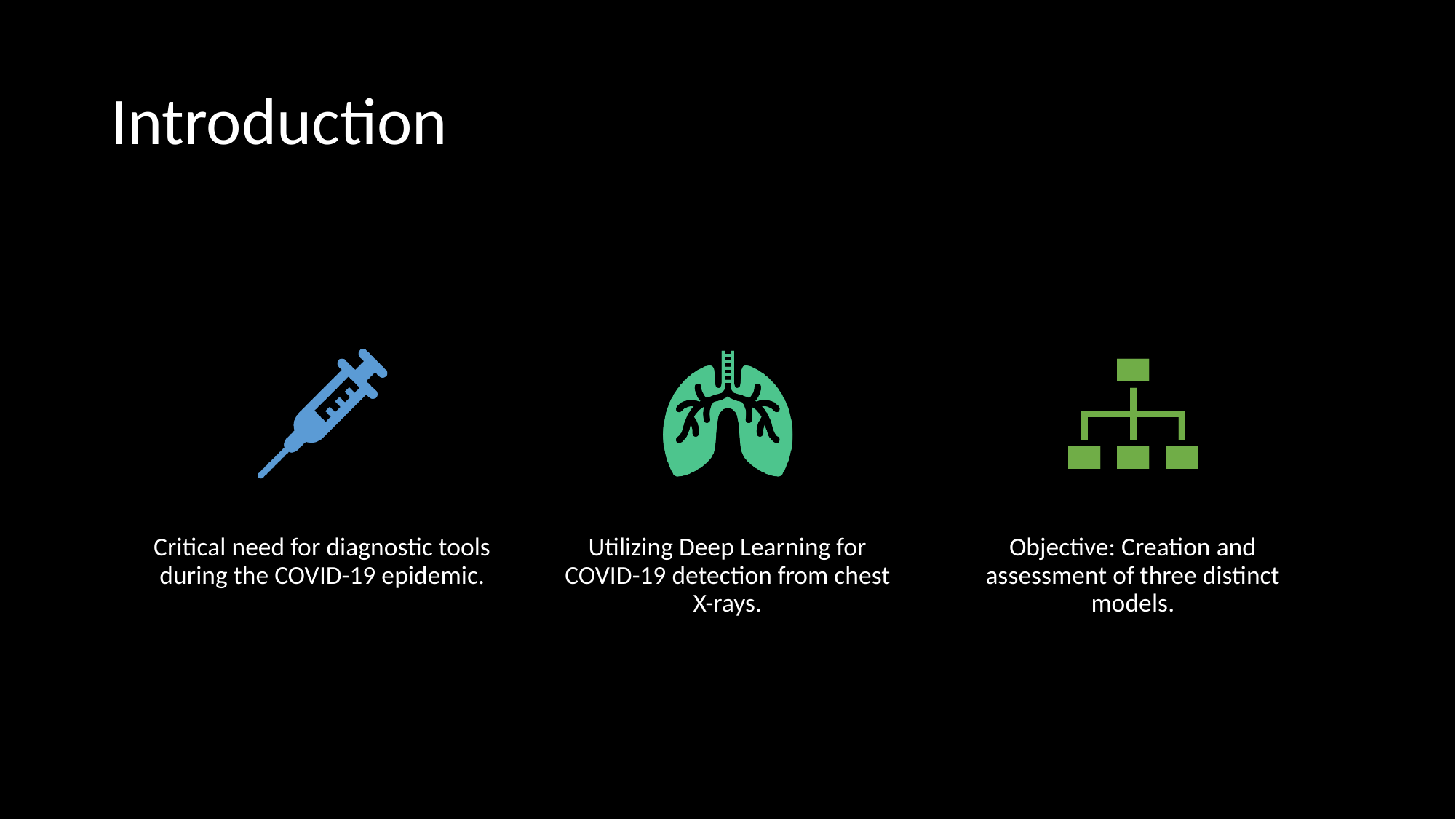

# Introduction
Critical need for diagnostic tools during the COVID-19 epidemic.
Utilizing Deep Learning for COVID-19 detection from chest X-rays.
Objective: Creation and assessment of three distinct models.